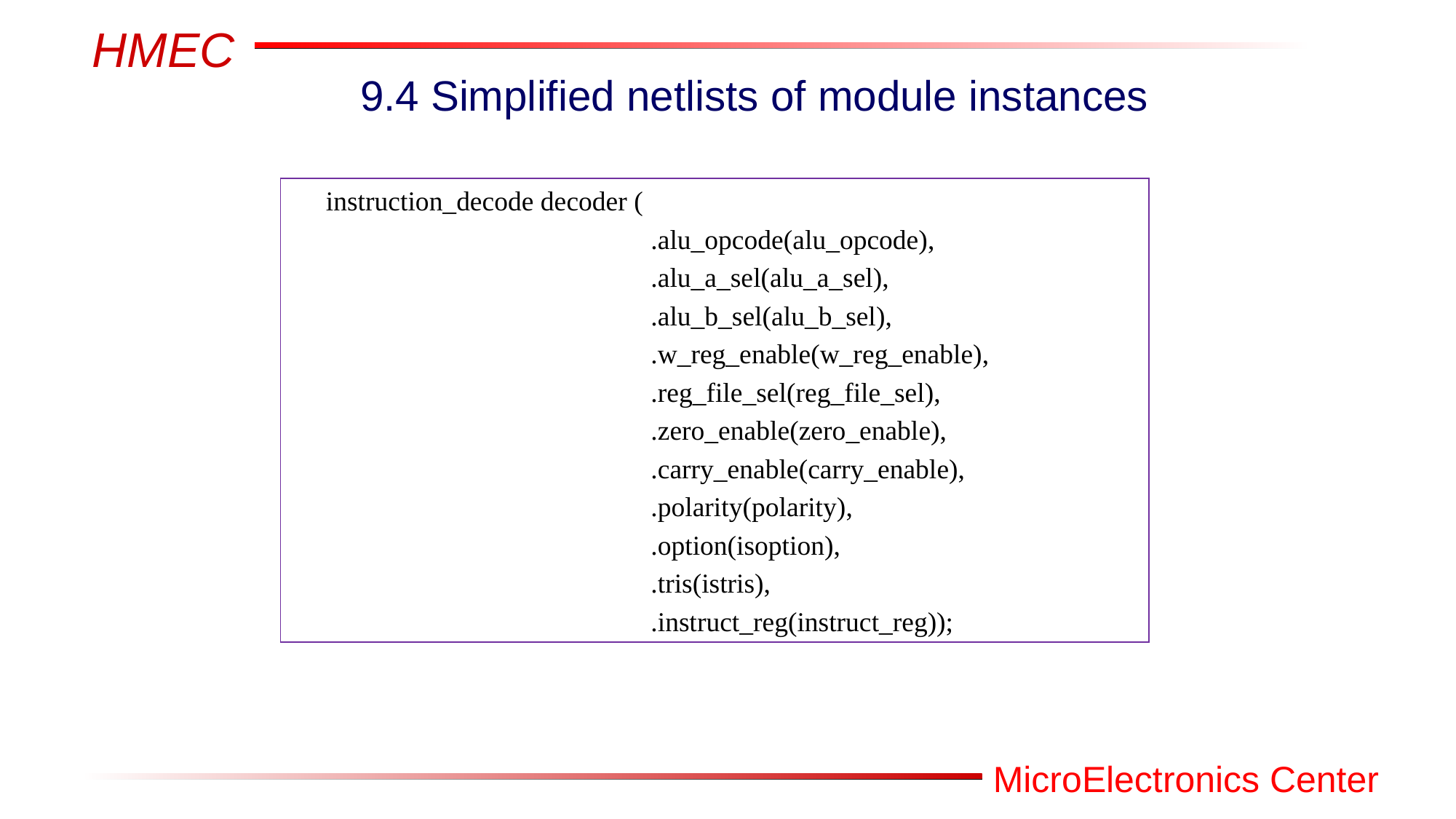

9.4 Simplified netlists of module instances
     instruction_decode decoder (
                                                    .alu_opcode(alu_opcode),
                                                    .alu_a_sel(alu_a_sel),
                                                    .alu_b_sel(alu_b_sel),
                                                    .w_reg_enable(w_reg_enable),
                                                    .reg_file_sel(reg_file_sel),
                                                    .zero_enable(zero_enable),
                                                    .carry_enable(carry_enable),
                                                    .polarity(polarity),
                                                    .option(isoption),
                                                    .tris(istris),
                                                    .instruct_reg(instruct_reg));